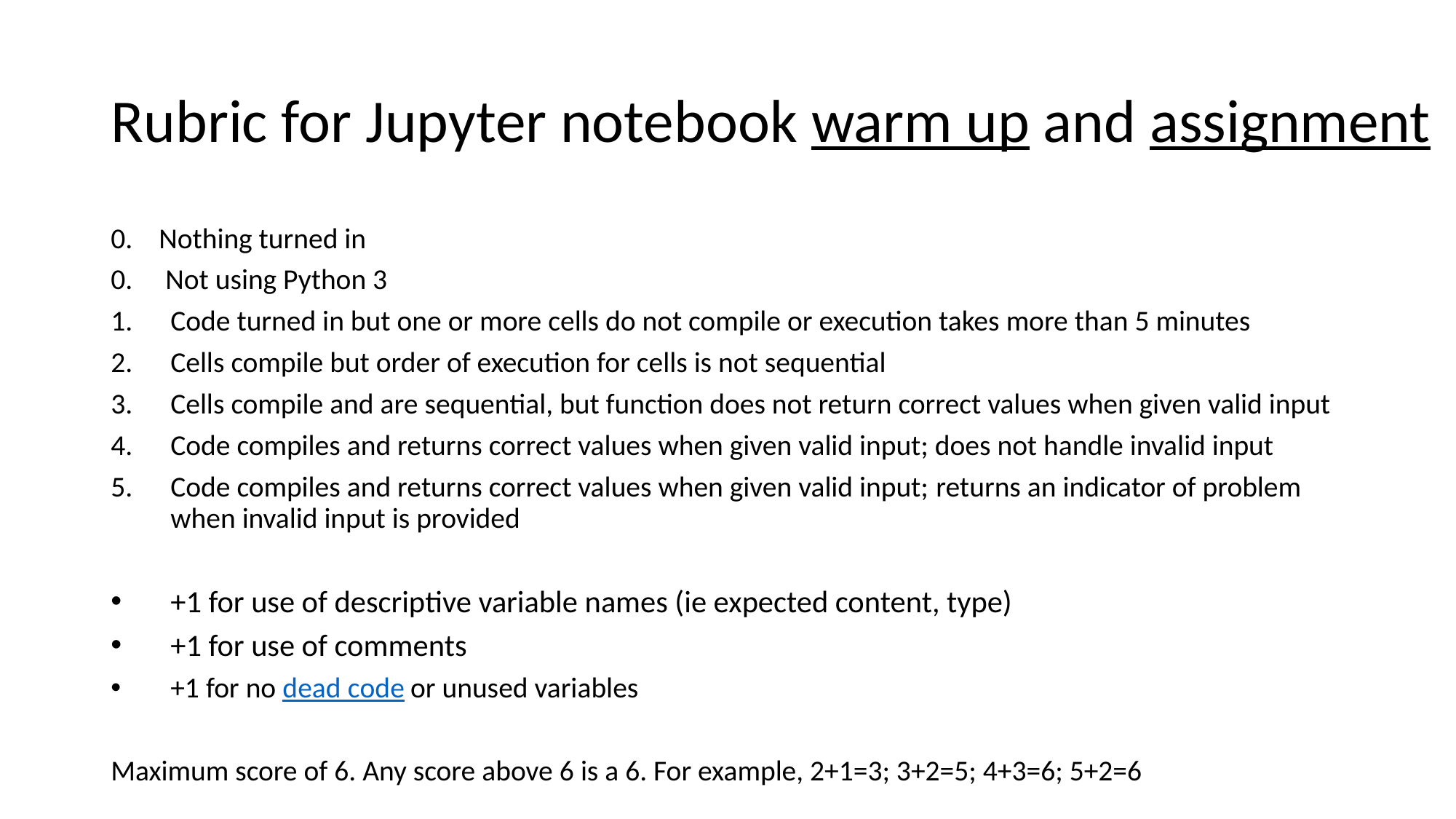

# Rubric for Jupyter notebook warm up and assignment
0.    Nothing turned in
0.     Not using Python 3
Code turned in but one or more cells do not compile or execution takes more than 5 minutes
Cells compile but order of execution for cells is not sequential
Cells compile and are sequential, but function does not return correct values when given valid input
Code compiles and returns correct values when given valid input; does not handle invalid input
Code compiles and returns correct values when given valid input; returns an indicator of problem when invalid input is provided

+1 for use of descriptive variable names (ie expected content, type)
+1 for use of comments
+1 for no dead code or unused variables

Maximum score of 6. Any score above 6 is a 6. For example, 2+1=3; 3+2=5; 4+3=6; 5+2=6